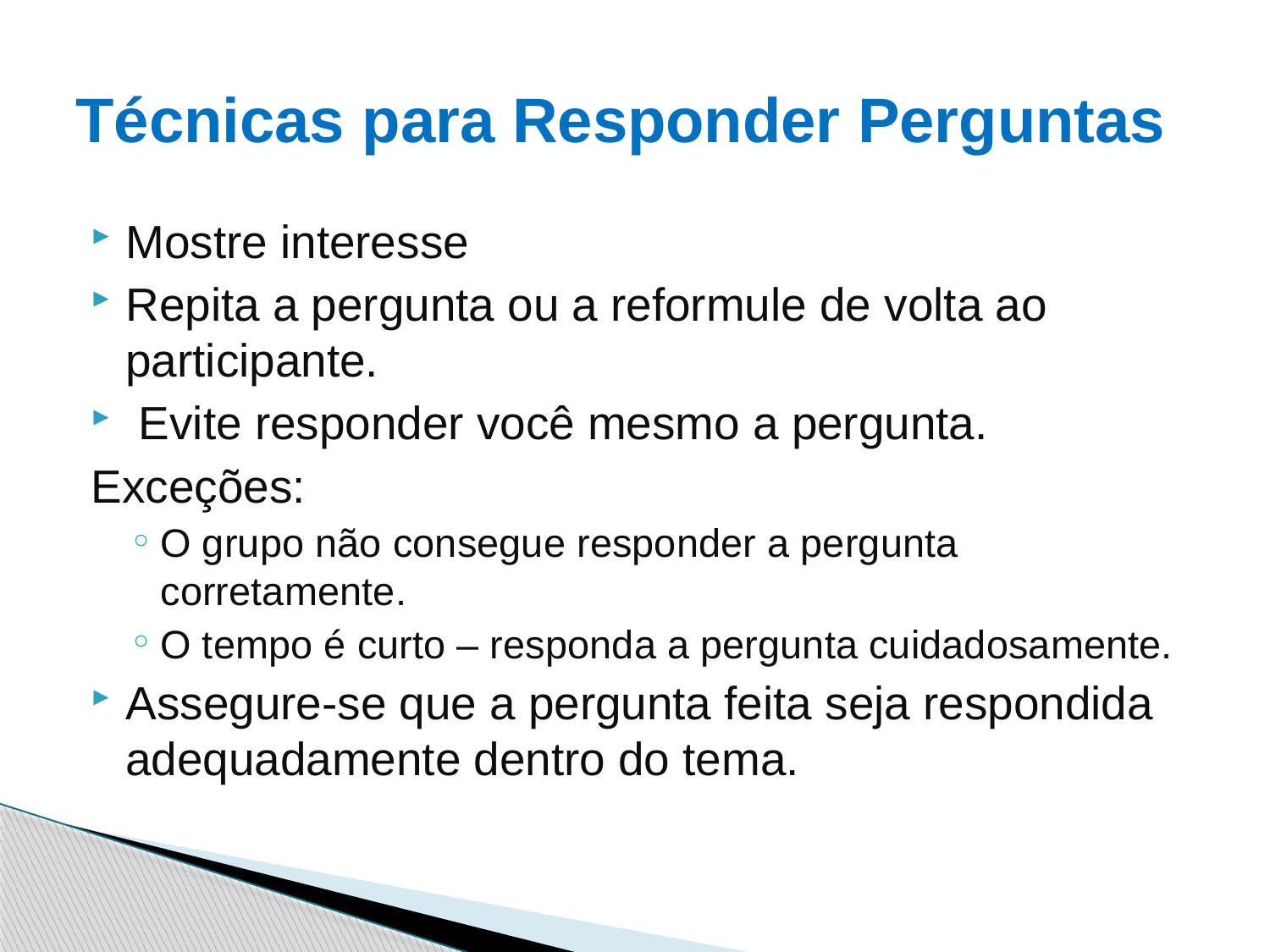

# Técnicas para Responder Perguntas
Mostre interesse
Repita a pergunta ou a reformule de volta ao participante.
 Evite responder você mesmo a pergunta.
Exceções:
O grupo não consegue responder a pergunta corretamente.
O tempo é curto – responda a pergunta cuidadosamente.
Assegure-se que a pergunta feita seja respondida adequadamente dentro do tema.